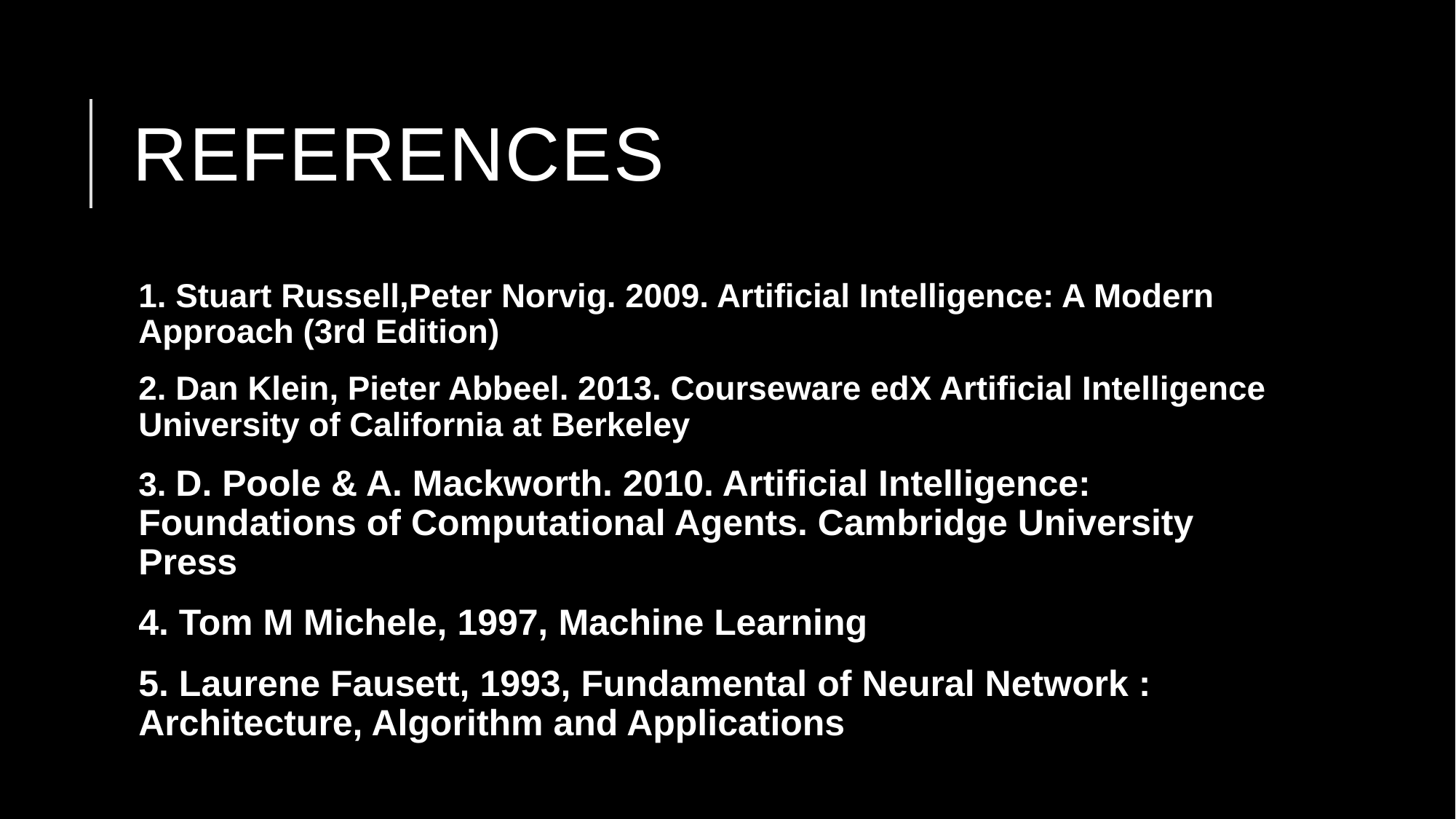

# REferences
1. Stuart Russell,Peter Norvig. 2009. Artificial Intelligence: A Modern Approach (3rd Edition)
2. Dan Klein, Pieter Abbeel. 2013. Courseware edX Artificial Intelligence University of California at Berkeley
3. D. Poole & A. Mackworth. 2010. Artificial Intelligence: Foundations of Computational Agents. Cambridge University Press
4. Tom M Michele, 1997, Machine Learning
5. Laurene Fausett, 1993, Fundamental of Neural Network : Architecture, Algorithm and Applications